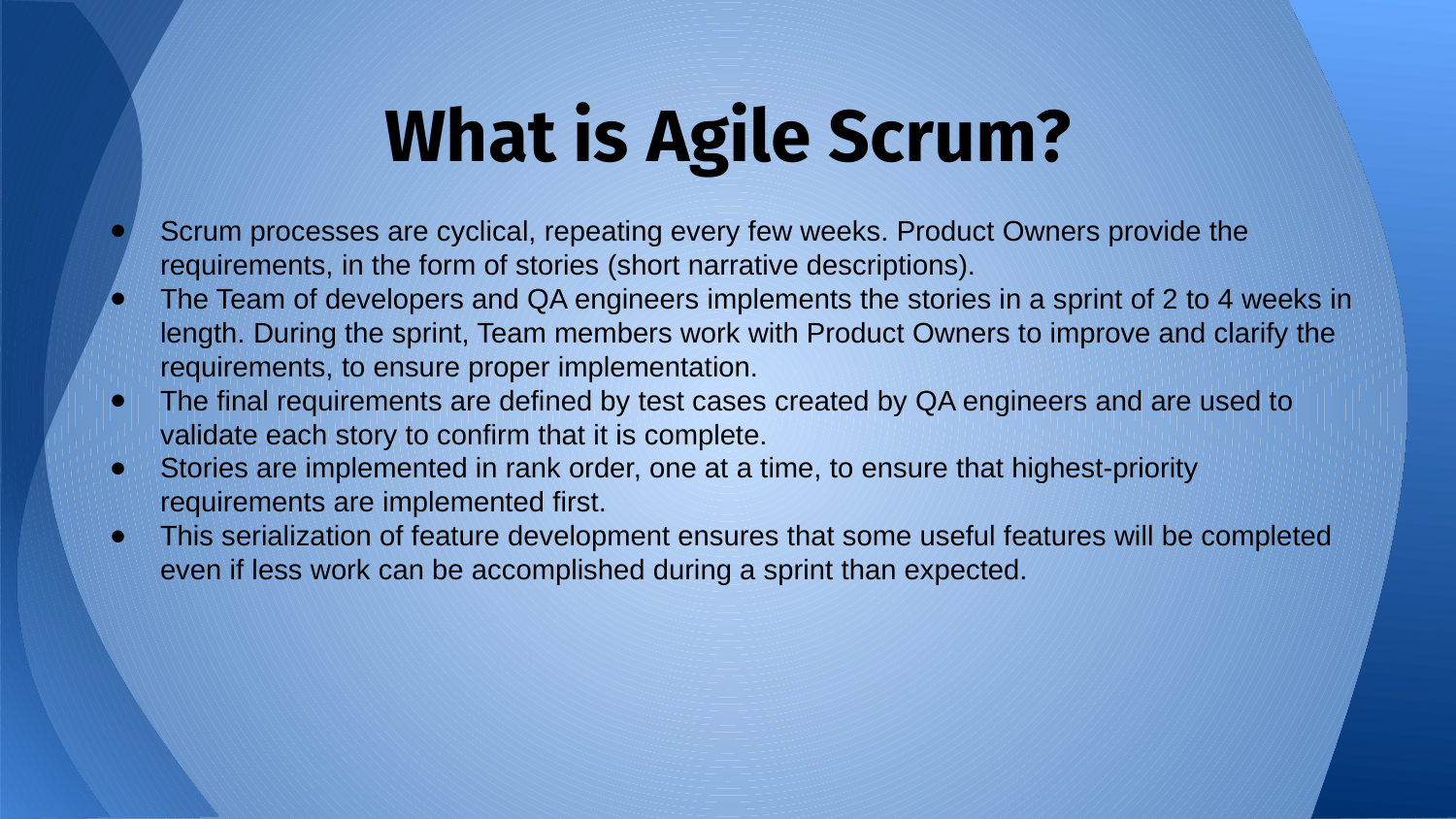

# What is Agile Scrum?
Scrum processes are cyclical, repeating every few weeks. Product Owners provide the requirements, in the form of stories (short narrative descriptions).
The Team of developers and QA engineers implements the stories in a sprint of 2 to 4 weeks in length. During the sprint, Team members work with Product Owners to improve and clarify the requirements, to ensure proper implementation.
The final requirements are defined by test cases created by QA engineers and are used to validate each story to confirm that it is complete.
Stories are implemented in rank order, one at a time, to ensure that highest-priority requirements are implemented first.
This serialization of feature development ensures that some useful features will be completed even if less work can be accomplished during a sprint than expected.